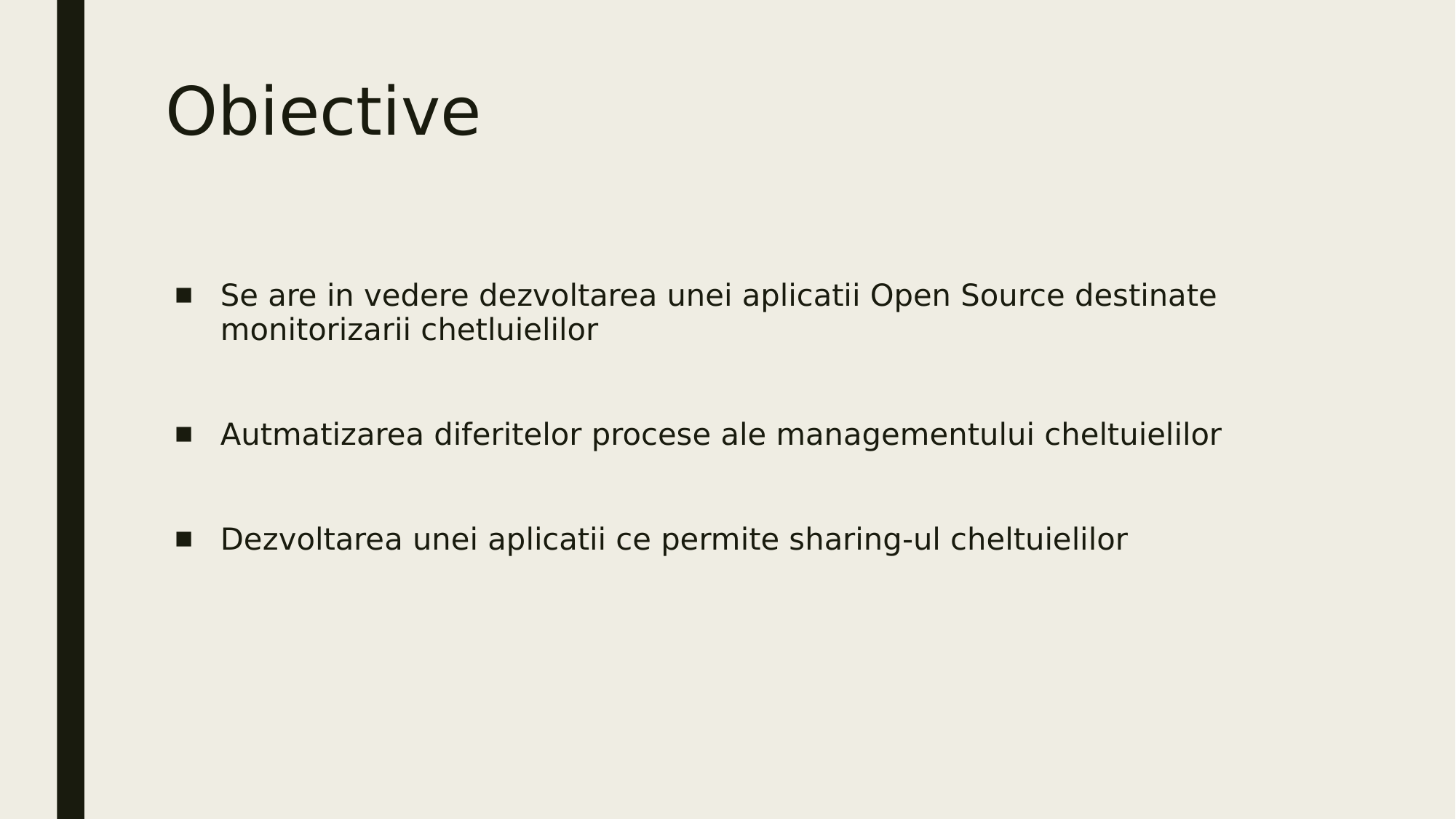

# Obiective
Se are in vedere dezvoltarea unei aplicatii Open Source destinate monitorizarii chetluielilor

Autmatizarea diferitelor procese ale managementului cheltuielilor

Dezvoltarea unei aplicatii ce permite sharing-ul cheltuielilor